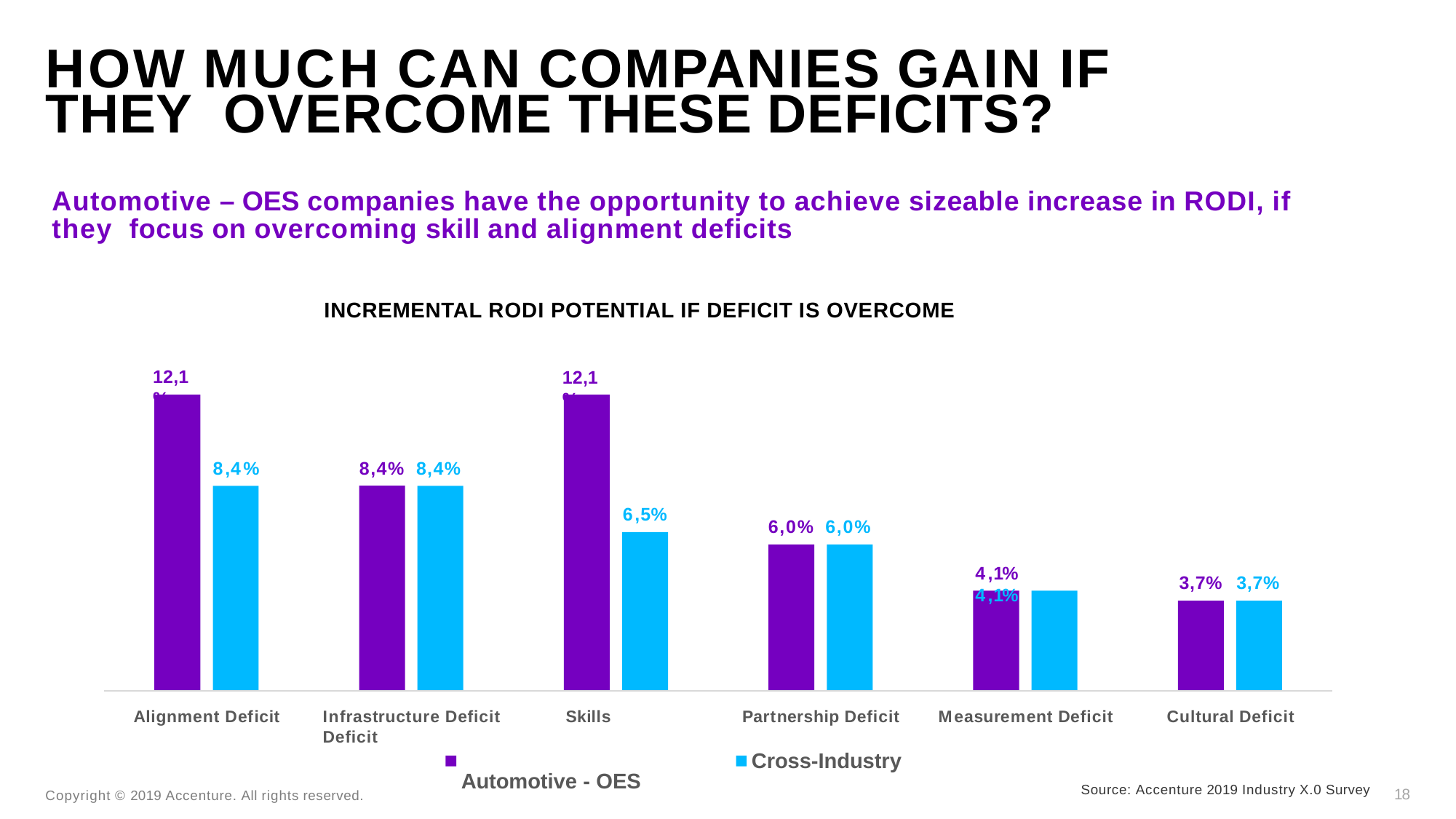

# HOW MUCH CAN COMPANIES GAIN IF THEY  OVERCOME THESE DEFICITS?
Automotive – OES companies have the opportunity to achieve sizeable increase in RODI, if they  focus on overcoming skill and alignment deficits

INCREMENTAL RODI POTENTIAL IF DEFICIT IS OVERCOME
12,1%
12,1%

8,4%
8,4% 8,4%
6,5%
6,0% 6,0%
4,1%	4,1%
3,7%  3,7%
Alignment Deficit
Infrastructure Deficit	Skills Deficit

Automotive - OES
Partnership Deficit
Measurement Deficit
Cultural Deficit
Cross-Industry

Source: Accenture 2019 Industry X.0 Survey
18
Copyright © 2019 Accenture. All rights reserved.